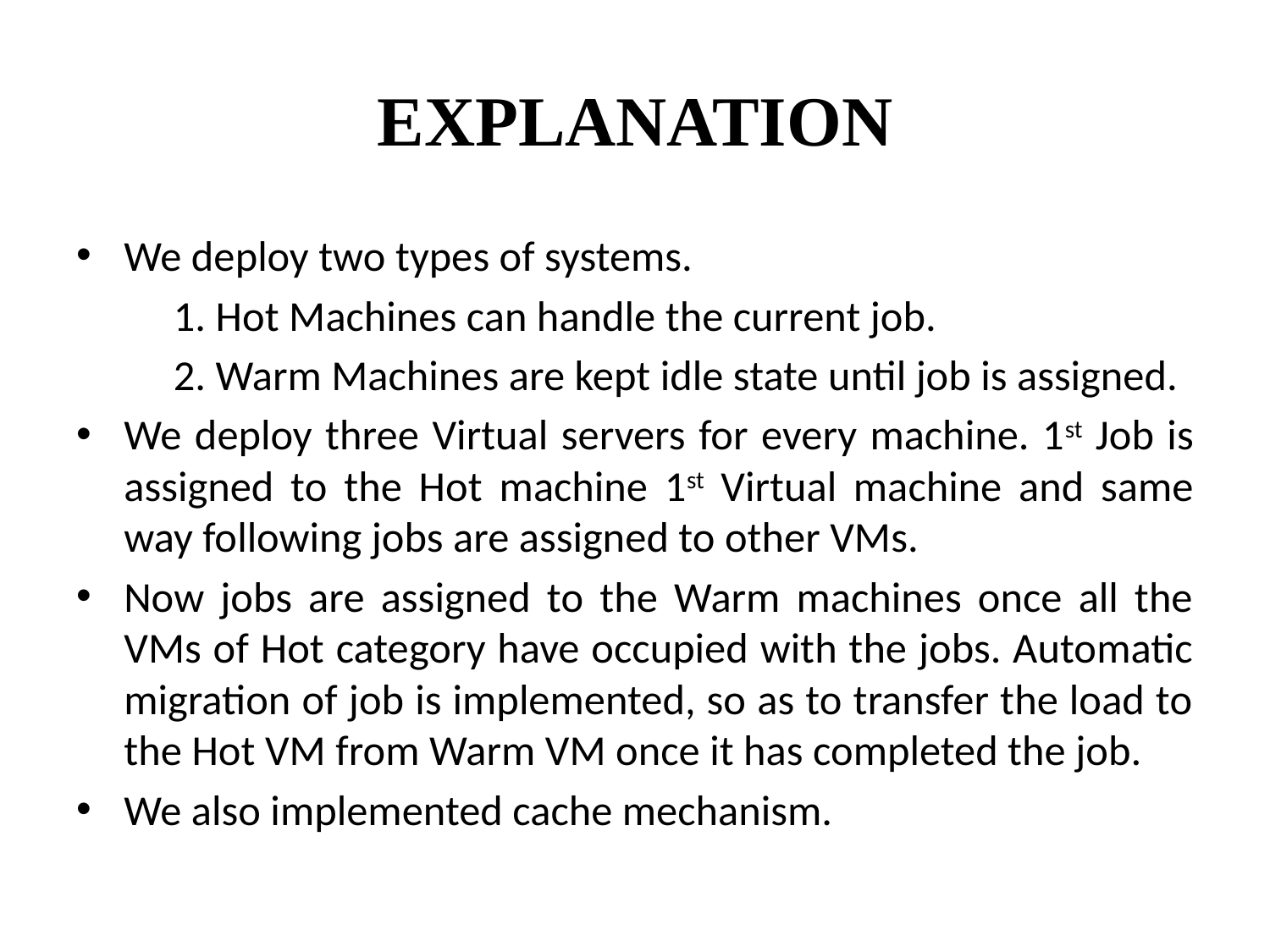

# EXPLANATION
We deploy two types of systems.
          1. Hot Machines can handle the current job.
          2. Warm Machines are kept idle state until job is assigned.
We deploy three Virtual servers for every machine. 1st Job is assigned to the Hot machine 1st Virtual machine and same way following jobs are assigned to other VMs.
Now jobs are assigned to the Warm machines once all the VMs of Hot category have occupied with the jobs. Automatic migration of job is implemented, so as to transfer the load to the Hot VM from Warm VM once it has completed the job.
We also implemented cache mechanism.